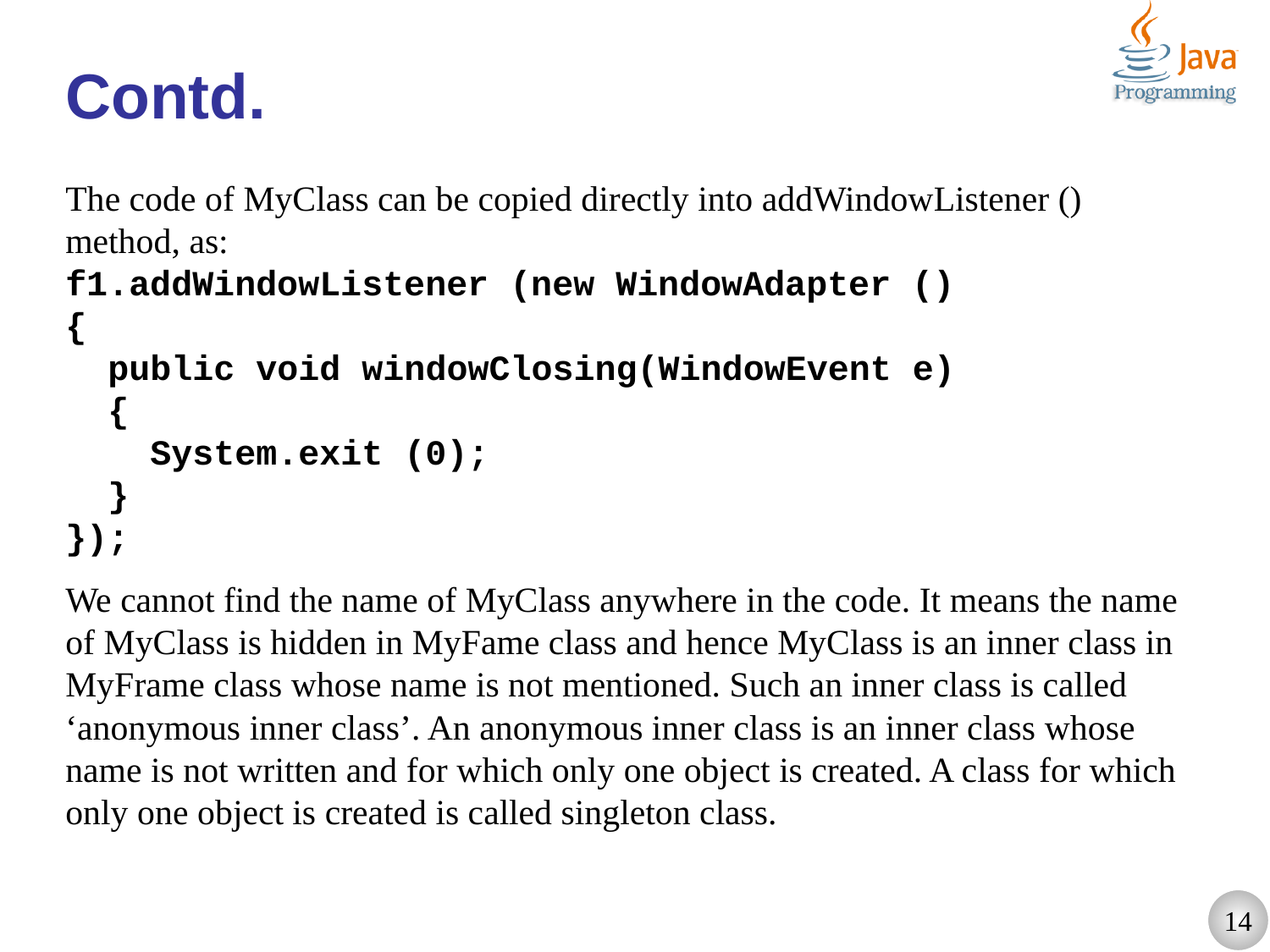

# Contd.
The code of MyClass can be copied directly into addWindowListener () method, as:
f1.addWindowListener (new WindowAdapter ()
{
  public void windowClosing(WindowEvent e)
  {
    System.exit (0);
  }
});
We cannot find the name of MyClass anywhere in the code. It means the name of MyClass is hidden in MyFame class and hence MyClass is an inner class in MyFrame class whose name is not mentioned. Such an inner class is called ‘anonymous inner class’. An anonymous inner class is an inner class whose name is not written and for which only one object is created. A class for which only one object is created is called singleton class.